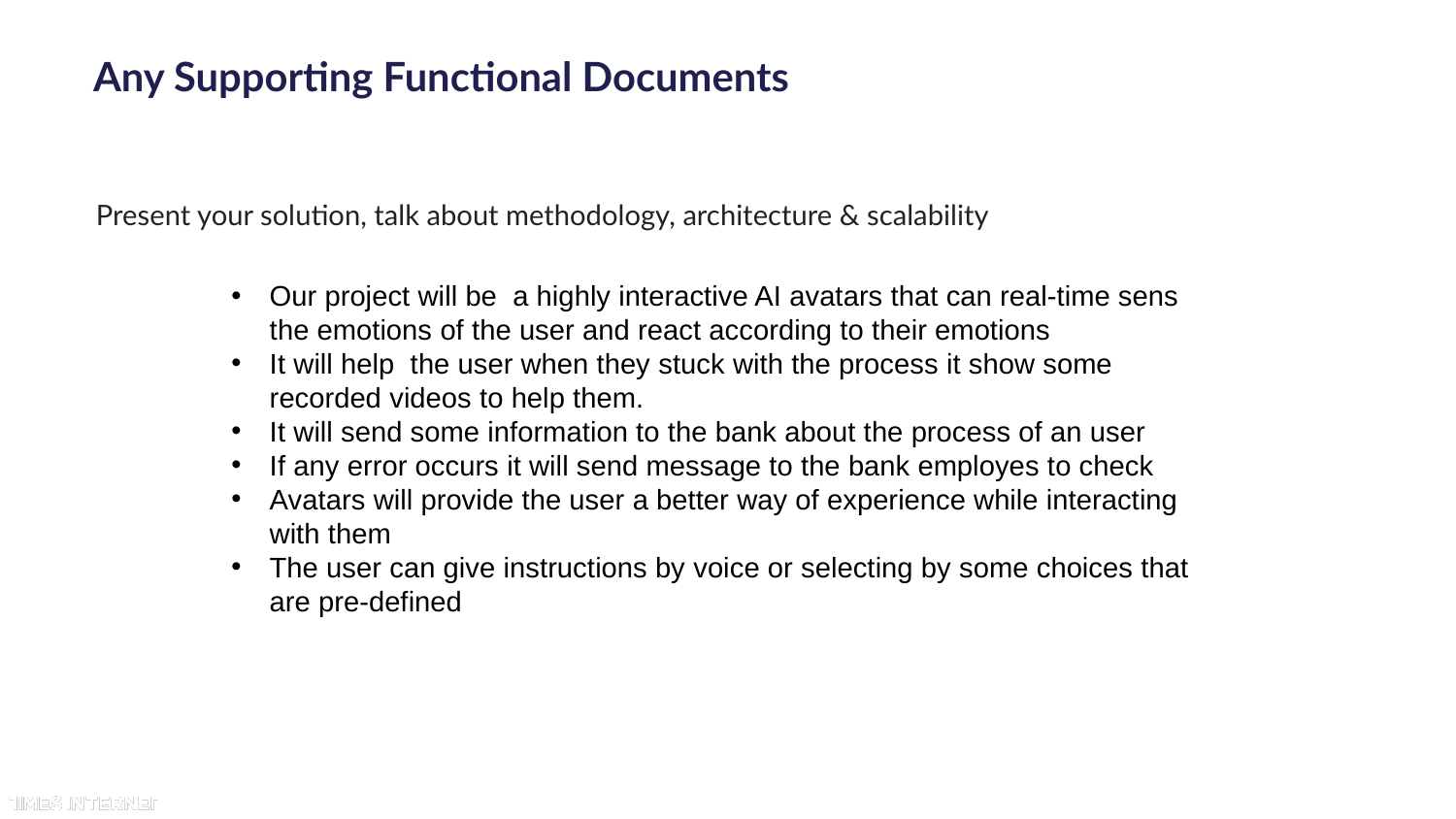

# Any Supporting Functional Documents
Present your solution, talk about methodology, architecture & scalability

Our project will be  a highly interactive AI avatars that can real-time sens the emotions of the user and react according to their emotions
It will help  the user when they stuck with the process it show some recorded videos to help them.
It will send some information to the bank about the process of an user
If any error occurs it will send message to the bank employes to check
Avatars will provide the user a better way of experience while interacting with them
The user can give instructions by voice or selecting by some choices that are pre-defined